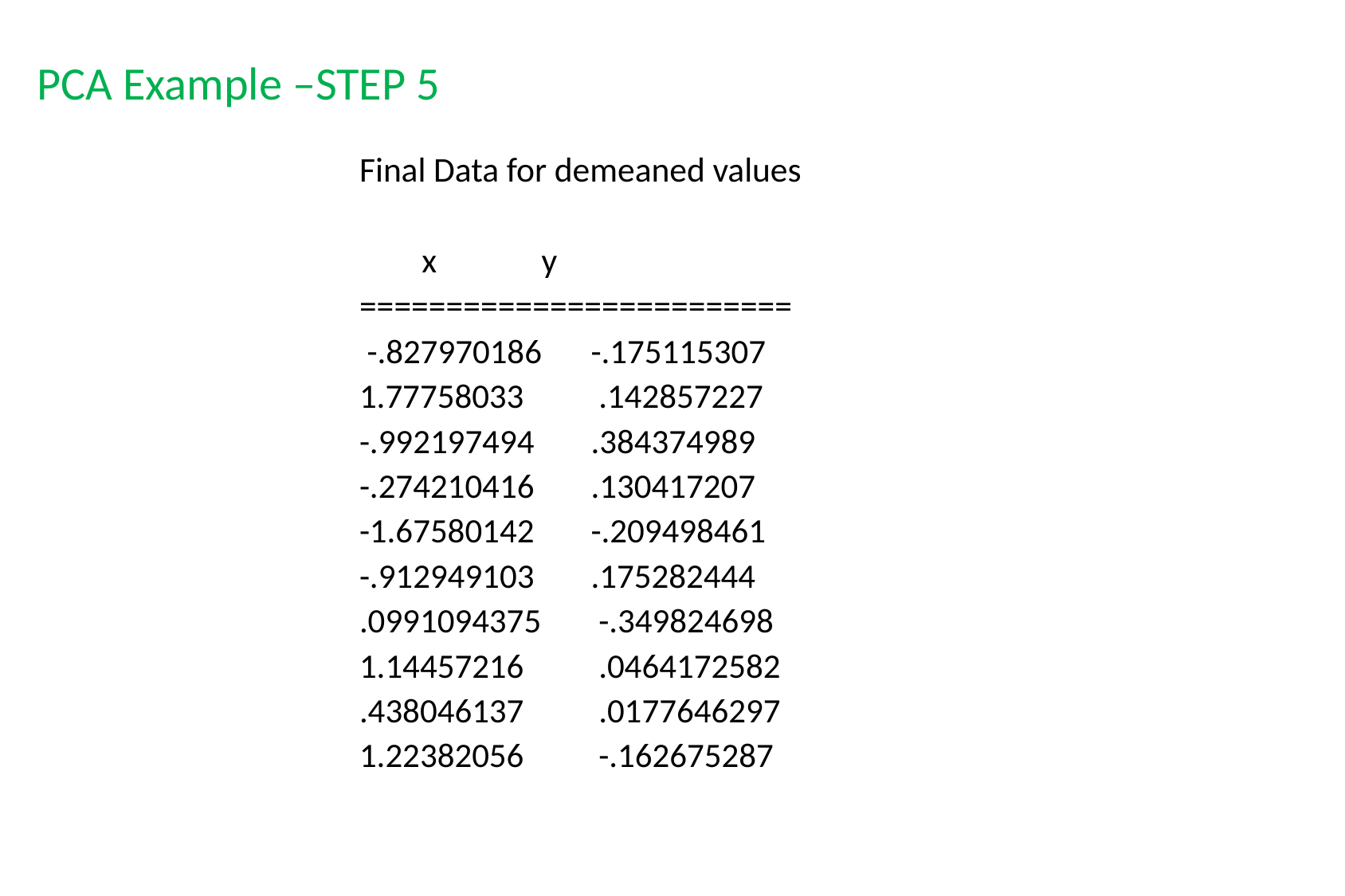

# PCA Example –STEP 5
Final Data for demeaned values

	     x			       y
=========================
 -.827970186 	-.175115307
1.77758033 		 .142857227
-.992197494 		.384374989
-.274210416 		.130417207
-1.67580142 		-.209498461
-.912949103 		.175282444
.0991094375 	 -.349824698
1.14457216 		 .0464172582
.438046137 		 .0177646297
1.22382056 		 -.162675287